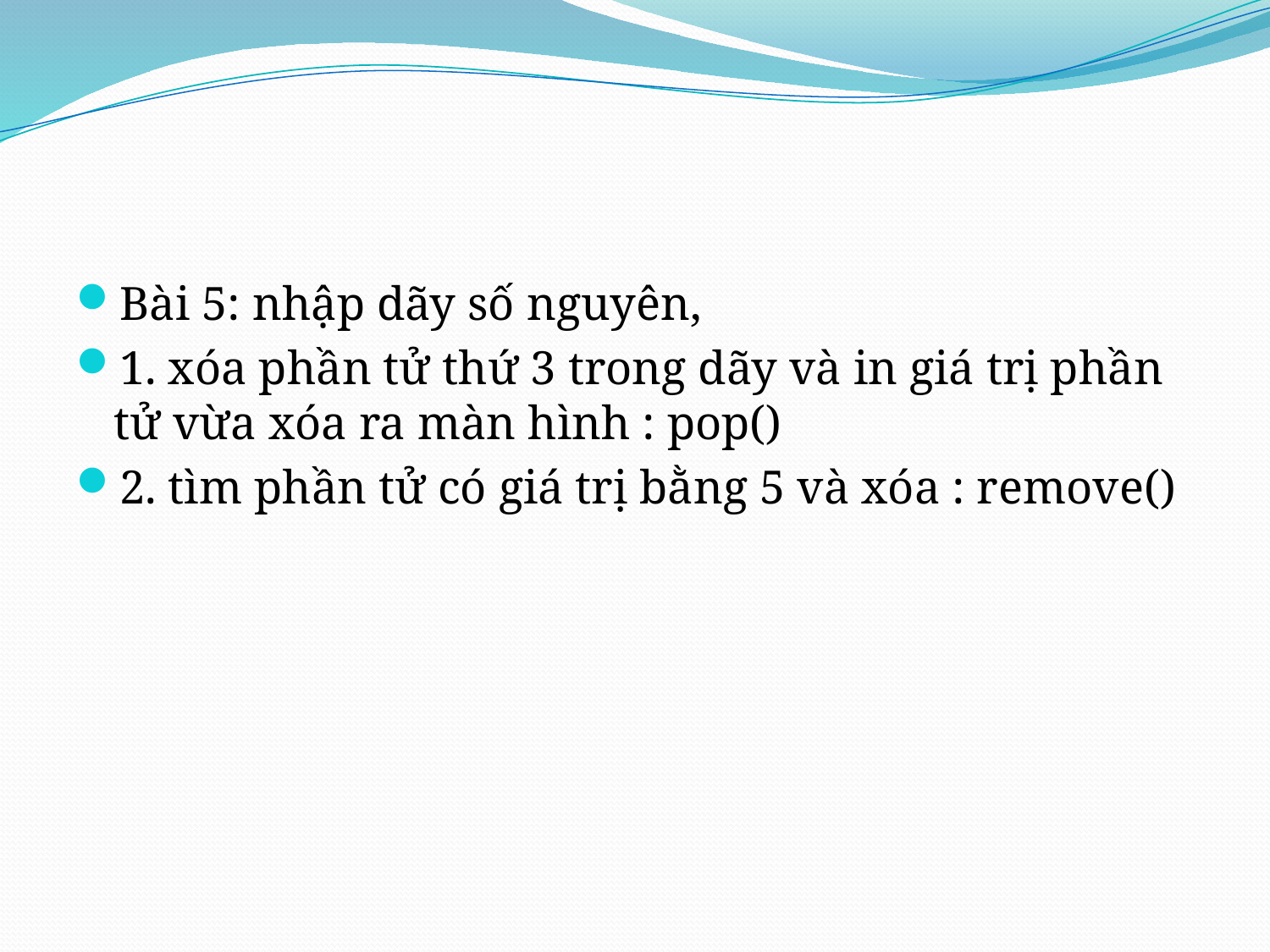

#
Bài 5: nhập dãy số nguyên,
1. xóa phần tử thứ 3 trong dãy và in giá trị phần tử vừa xóa ra màn hình : pop()
2. tìm phần tử có giá trị bằng 5 và xóa : remove()